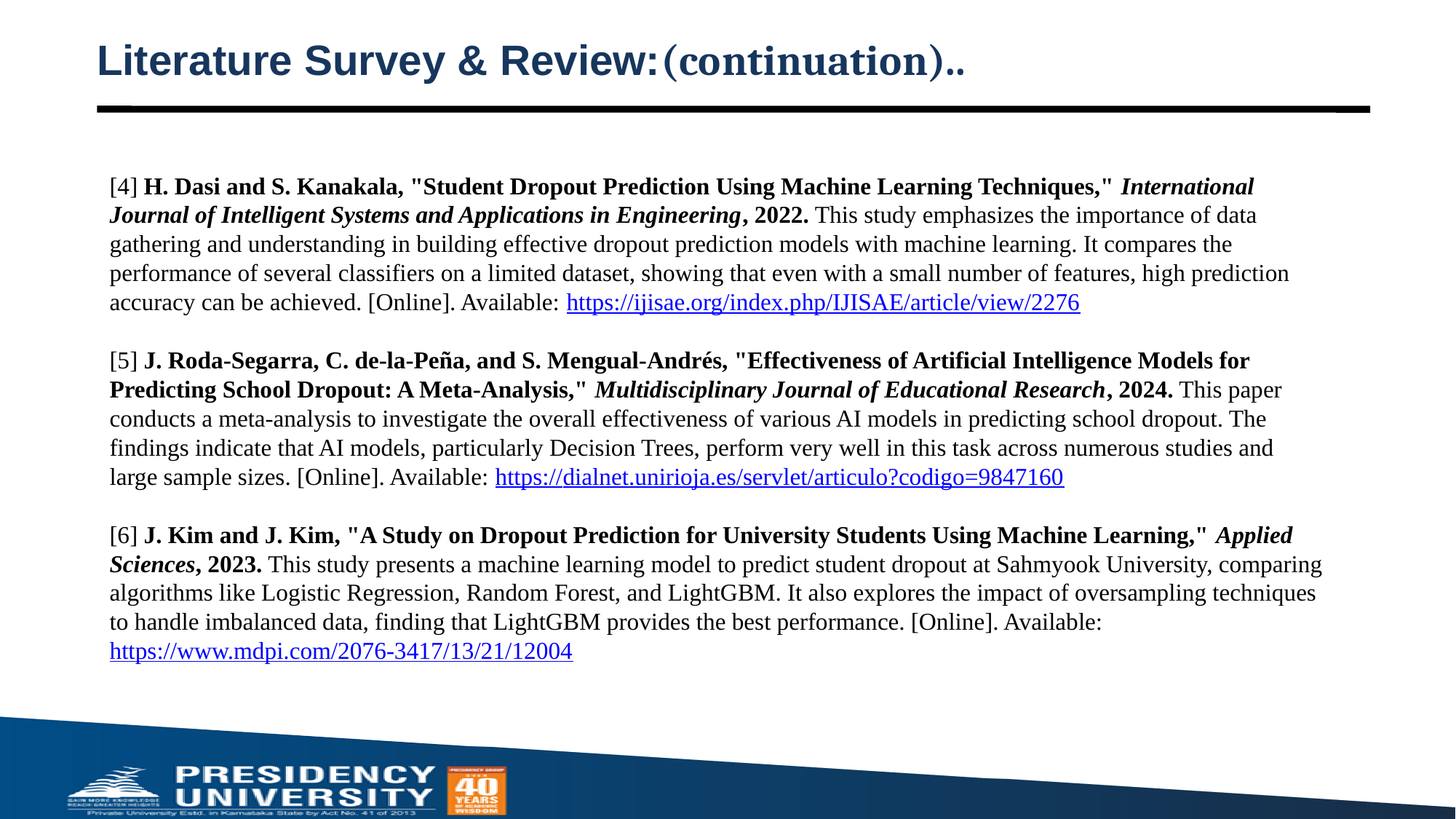

# Literature Survey & Review:(continuation)..
[4] H. Dasi and S. Kanakala, "Student Dropout Prediction Using Machine Learning Techniques," International Journal of Intelligent Systems and Applications in Engineering, 2022. This study emphasizes the importance of data gathering and understanding in building effective dropout prediction models with machine learning. It compares the performance of several classifiers on a limited dataset, showing that even with a small number of features, high prediction accuracy can be achieved. [Online]. Available: https://ijisae.org/index.php/IJISAE/article/view/2276

[5] J. Roda-Segarra, C. de-la-Peña, and S. Mengual-Andrés, "Effectiveness of Artificial Intelligence Models for Predicting School Dropout: A Meta-Analysis," Multidisciplinary Journal of Educational Research, 2024. This paper conducts a meta-analysis to investigate the overall effectiveness of various AI models in predicting school dropout. The findings indicate that AI models, particularly Decision Trees, perform very well in this task across numerous studies and large sample sizes. [Online]. Available: https://dialnet.unirioja.es/servlet/articulo?codigo=9847160

[6] J. Kim and J. Kim, "A Study on Dropout Prediction for University Students Using Machine Learning," Applied Sciences, 2023. This study presents a machine learning model to predict student dropout at Sahmyook University, comparing algorithms like Logistic Regression, Random Forest, and LightGBM. It also explores the impact of oversampling techniques to handle imbalanced data, finding that LightGBM provides the best performance. [Online]. Available: https://www.mdpi.com/2076-3417/13/21/12004